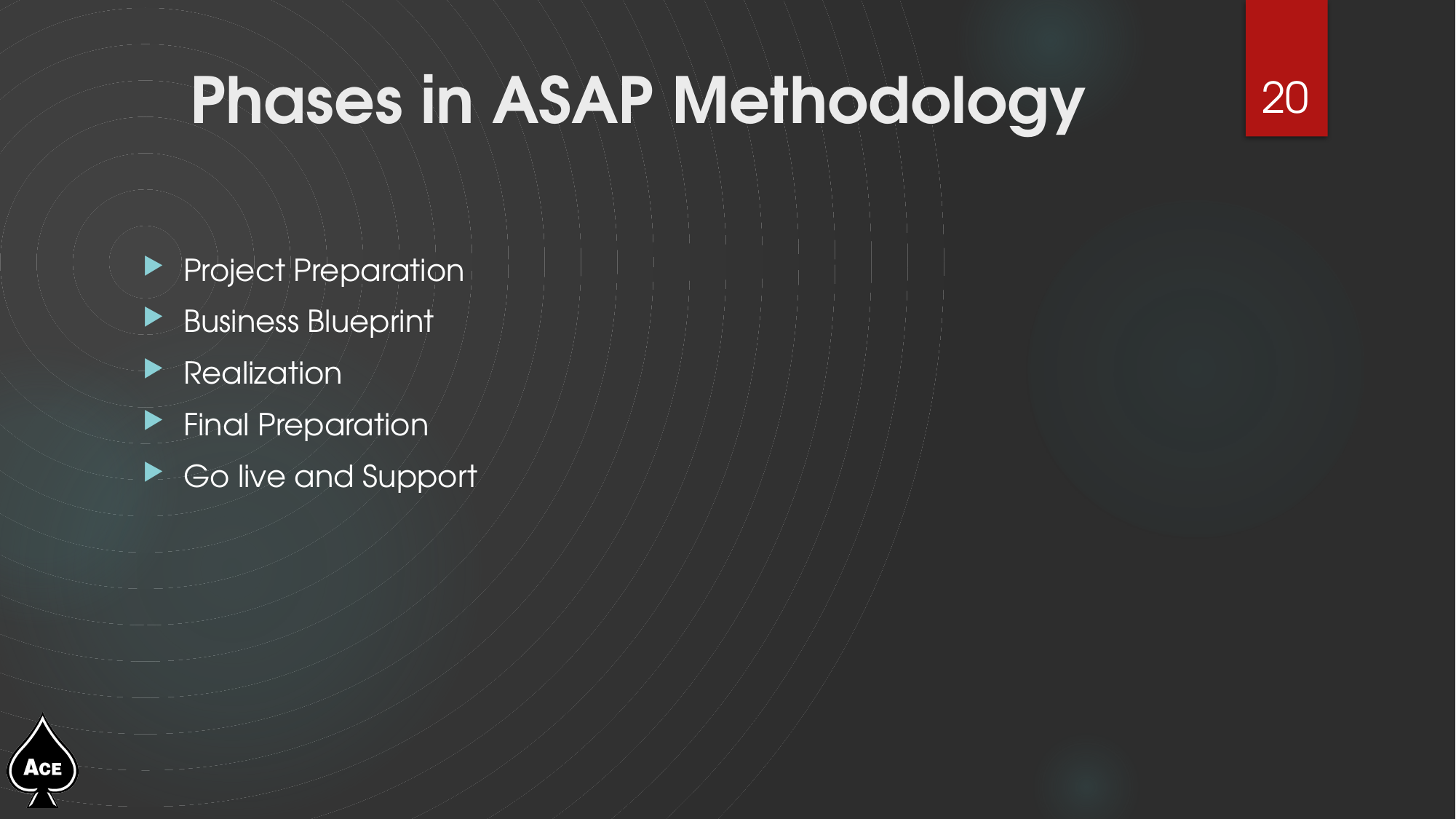

20
# Phases in ASAP Methodology
Project Preparation
Business Blueprint
Realization
Final Preparation
Go live and Support